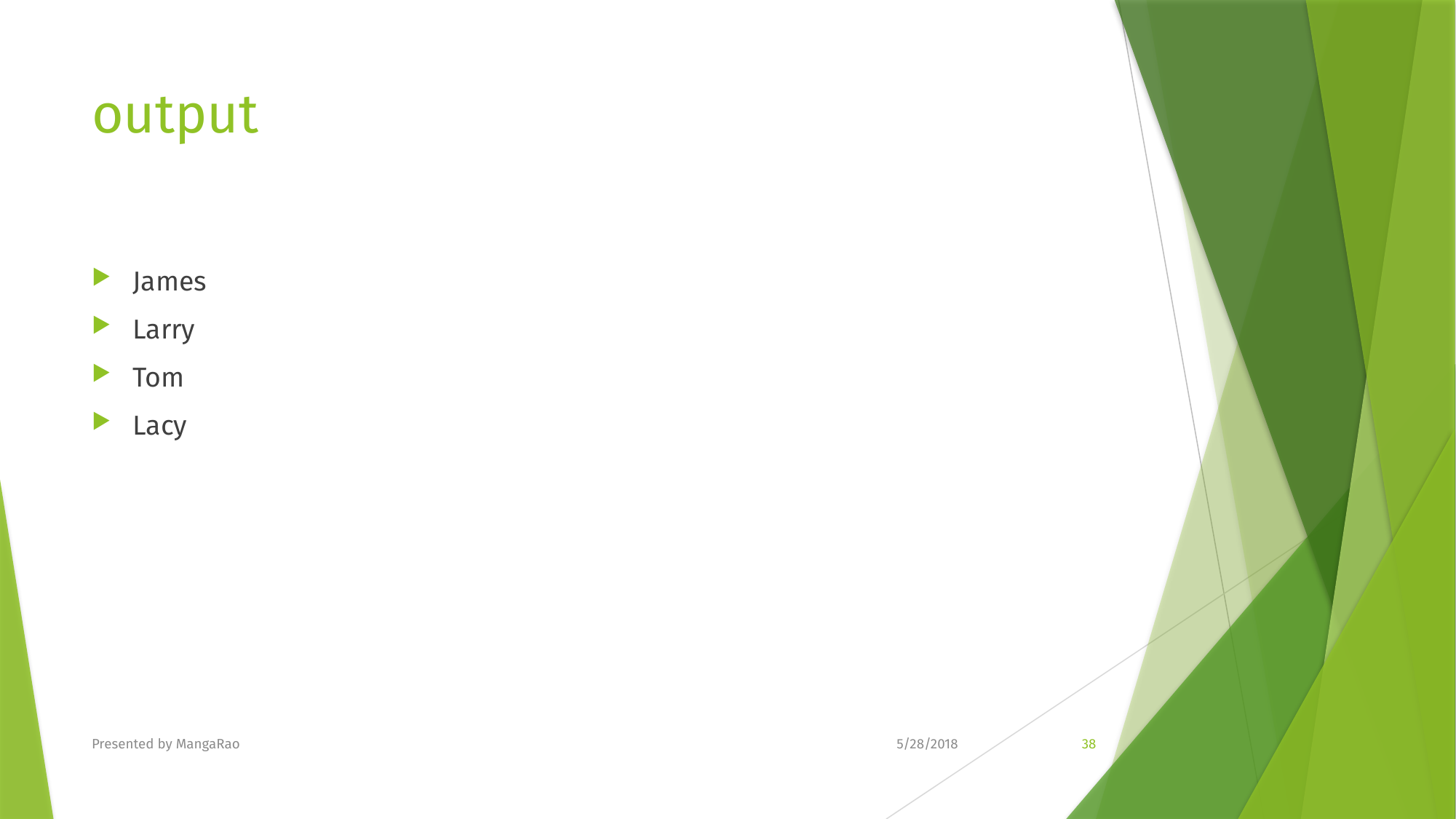

# output
James
Larry
Tom
Lacy
Presented by MangaRao
5/28/2018
38